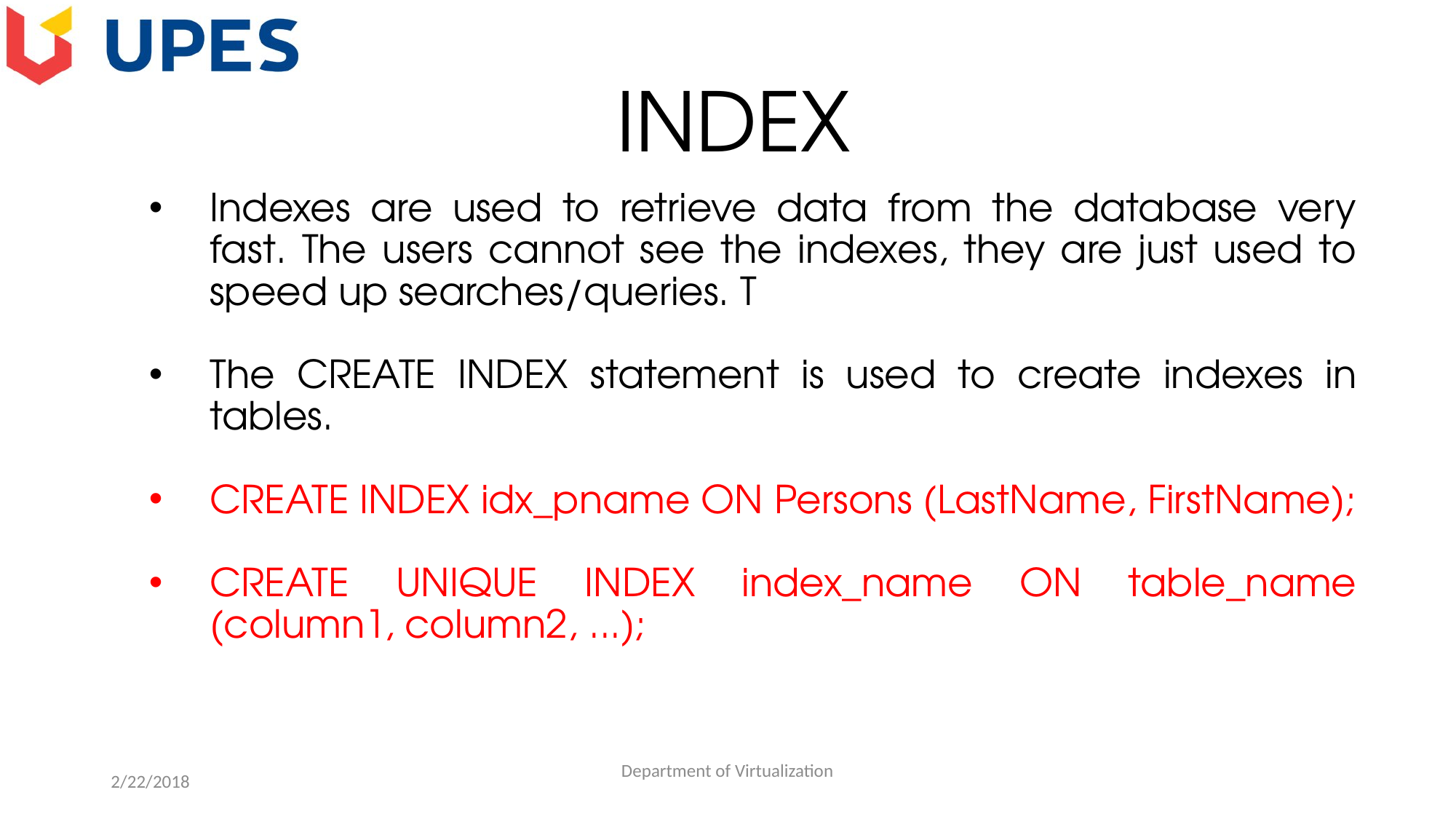

# INDEX
Indexes are used to retrieve data from the database very fast. The users cannot see the indexes, they are just used to speed up searches/queries. T

The CREATE INDEX statement is used to create indexes in tables.

CREATE INDEX idx_pname ON Persons (LastName, FirstName);

CREATE UNIQUE INDEX index_name ON table_name (column1, column2, ...);

2/22/2018
Department of Virtualization

45